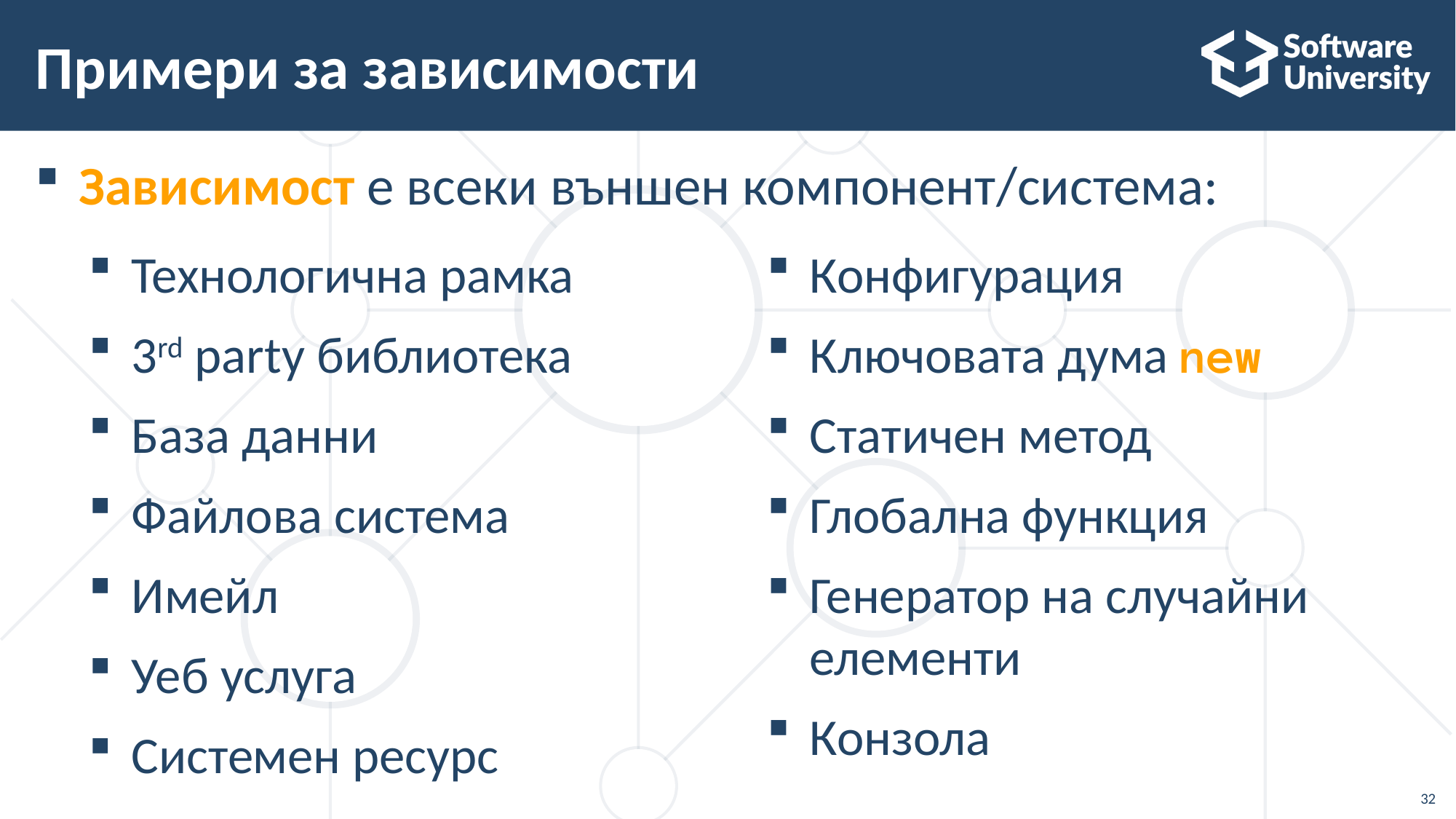

# Примери за зависимости
Зависимост е всеки външен компонент/система:

Технологична рамка
3rd party библиотека
База данни
Файлова система
Имейл
Уеб услуга
Системен ресурс
Конфигурация
Ключовата дума new
Статичен метод
Глобална функция
Генератор на случайни елементи
Конзола
32